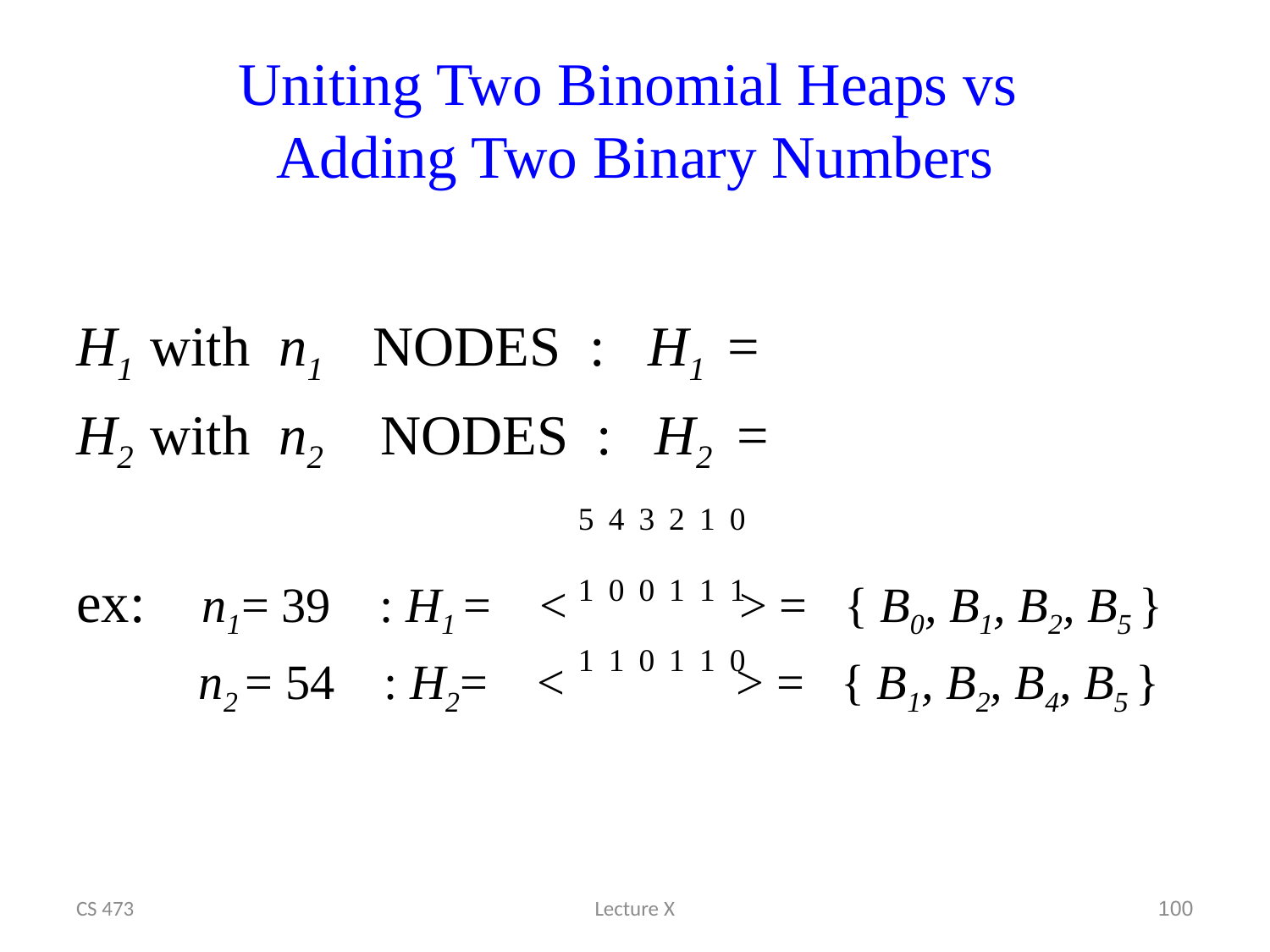

# Uniting Two Binomial Heaps vs Adding Two Binary Numbers

H1  with  n1      NODES  :   H1  =
H2  with  n2    NODES  :   H2   =

ex:    n1= 39    : H1 =    <              > =   { B0, B1, B2, B5 }
          n2 = 54    : H2=    <              > =   { B1, B2, B4, B5 }

| 5 | 4 | 3 | 2 | 1 | 0 |
| --- | --- | --- | --- | --- | --- |
| 1 | 0 | 0 | 1 | 1 | 1 |
| 1 | 1 | 0 | 1 | 1 | 0 |
CS 473
Lecture X
100